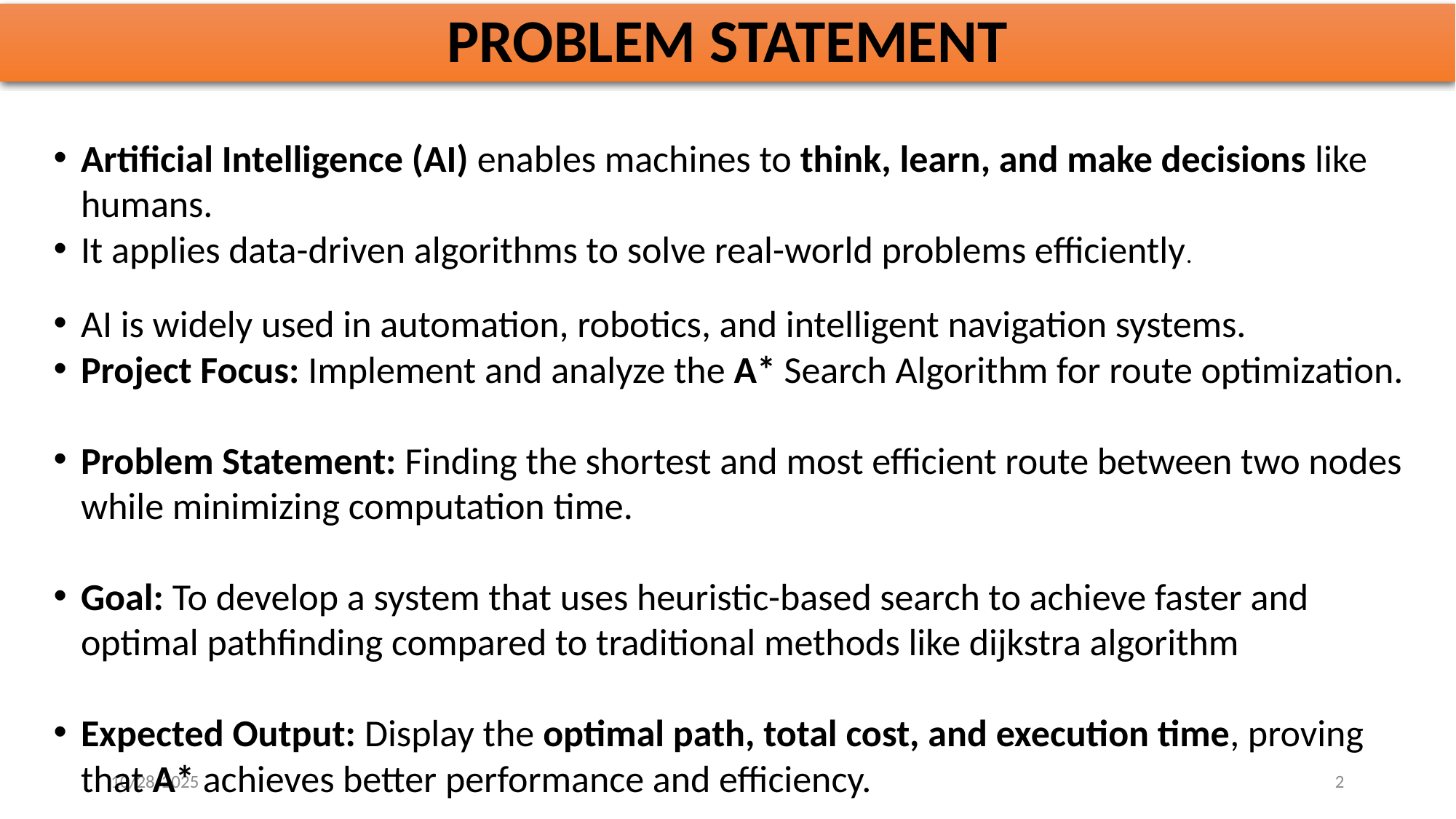

# PROBLEM STATEMENT
Artificial Intelligence (AI) enables machines to think, learn, and make decisions like humans.
It applies data-driven algorithms to solve real-world problems efficiently.

AI is widely used in automation, robotics, and intelligent navigation systems.
Project Focus: Implement and analyze the A* Search Algorithm for route optimization.

Problem Statement: Finding the shortest and most efficient route between two nodes while minimizing computation time.

Goal: To develop a system that uses heuristic-based search to achieve faster and optimal pathfinding compared to traditional methods like dijkstra algorithm

Expected Output: Display the optimal path, total cost, and execution time, proving that A* achieves better performance and efficiency.
10/28/2025
2